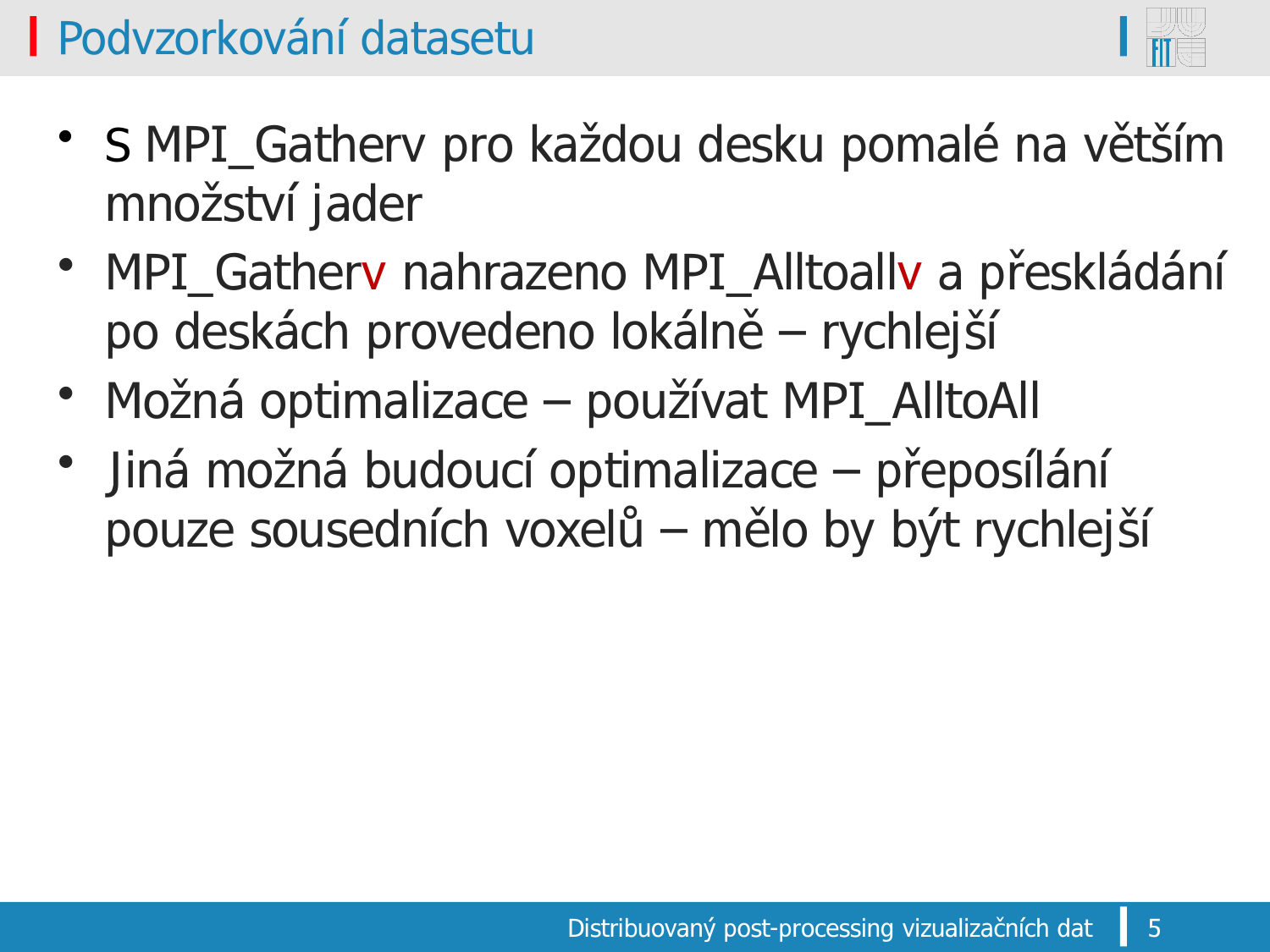

# Podvzorkování datasetu
S MPI_Gatherv pro každou desku pomalé na větším množství jader
MPI_Gatherv nahrazeno MPI_Alltoallv a přeskládání po deskách provedeno lokálně – rychlejší
Možná optimalizace – používat MPI_AlltoAll
Jiná možná budoucí optimalizace – přeposílání pouze sousedních voxelů – mělo by být rychlejší
Distribuovaný post-processing vizualizačních dat
5